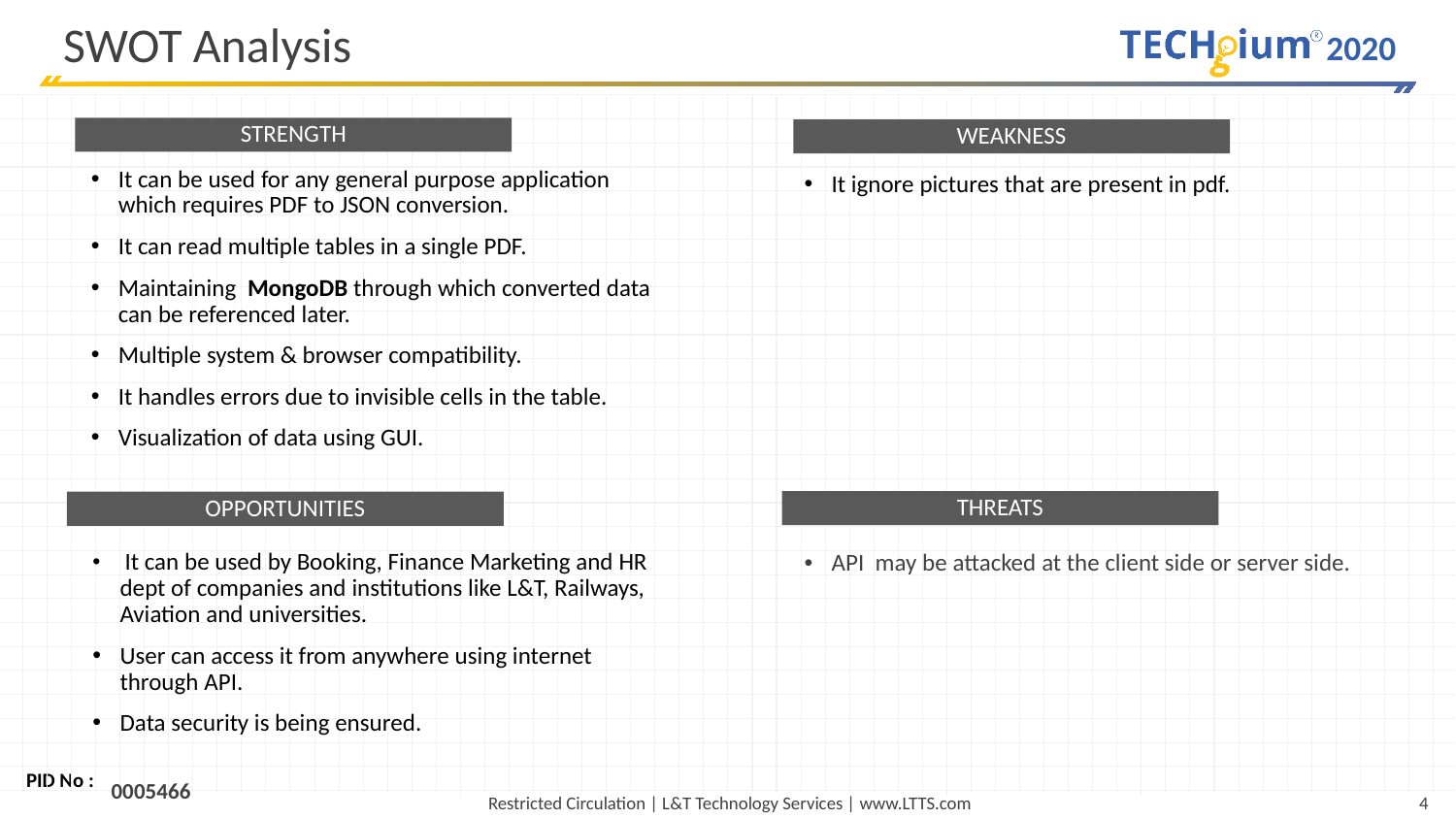

# SWOT Analysis
STRENGTH
WEAKNESS
It can be used for any general purpose application which requires PDF to JSON conversion.
It can read multiple tables in a single PDF.
Maintaining  MongoDB through which converted data can be referenced later.
Multiple system & browser compatibility.
It handles errors due to invisible cells in the table.
Visualization of data using GUI.

It ignore pictures that are present in pdf.

THREATS
OPPORTUNITIES
 It can be used by Booking, Finance Marketing and HR dept of companies and institutions like L&T, Railways,  Aviation and universities.
User can access it from anywhere using internet through API.
Data security is being ensured.

API  may be attacked at the client side or server side.
0005466